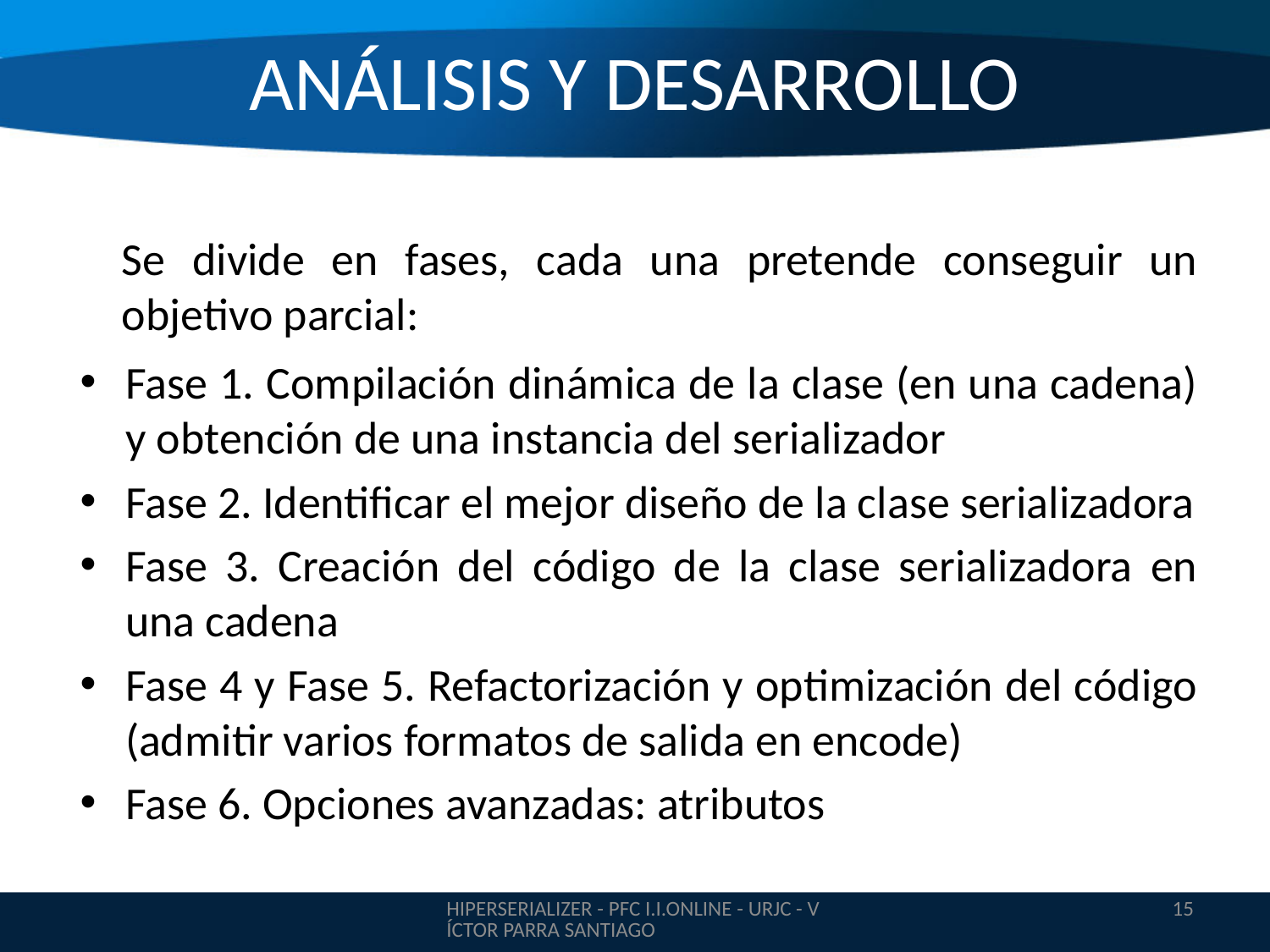

# ANÁLISIS Y DESARROLLO
	Se divide en fases, cada una pretende conseguir un objetivo parcial:
Fase 1. Compilación dinámica de la clase (en una cadena) y obtención de una instancia del serializador
Fase 2. Identificar el mejor diseño de la clase serializadora
Fase 3. Creación del código de la clase serializadora en una cadena
Fase 4 y Fase 5. Refactorización y optimización del código (admitir varios formatos de salida en encode)
Fase 6. Opciones avanzadas: atributos
HIPERSERIALIZER - PFC I.I.ONLINE - URJC - VÍCTOR PARRA SANTIAGO
15